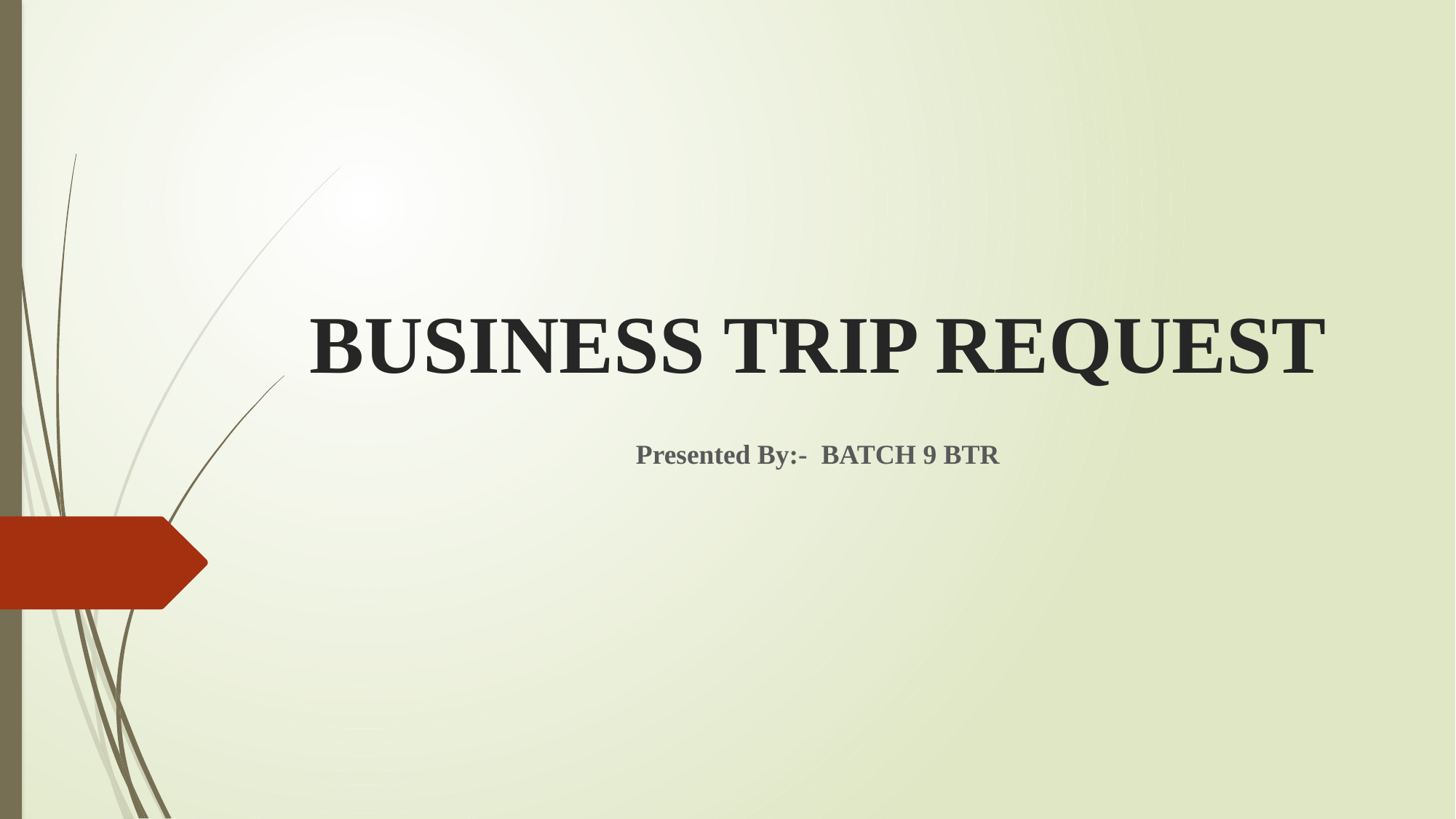

# BUSINESS TRIP REQUEST
Presented By:-  BATCH 9 BTR